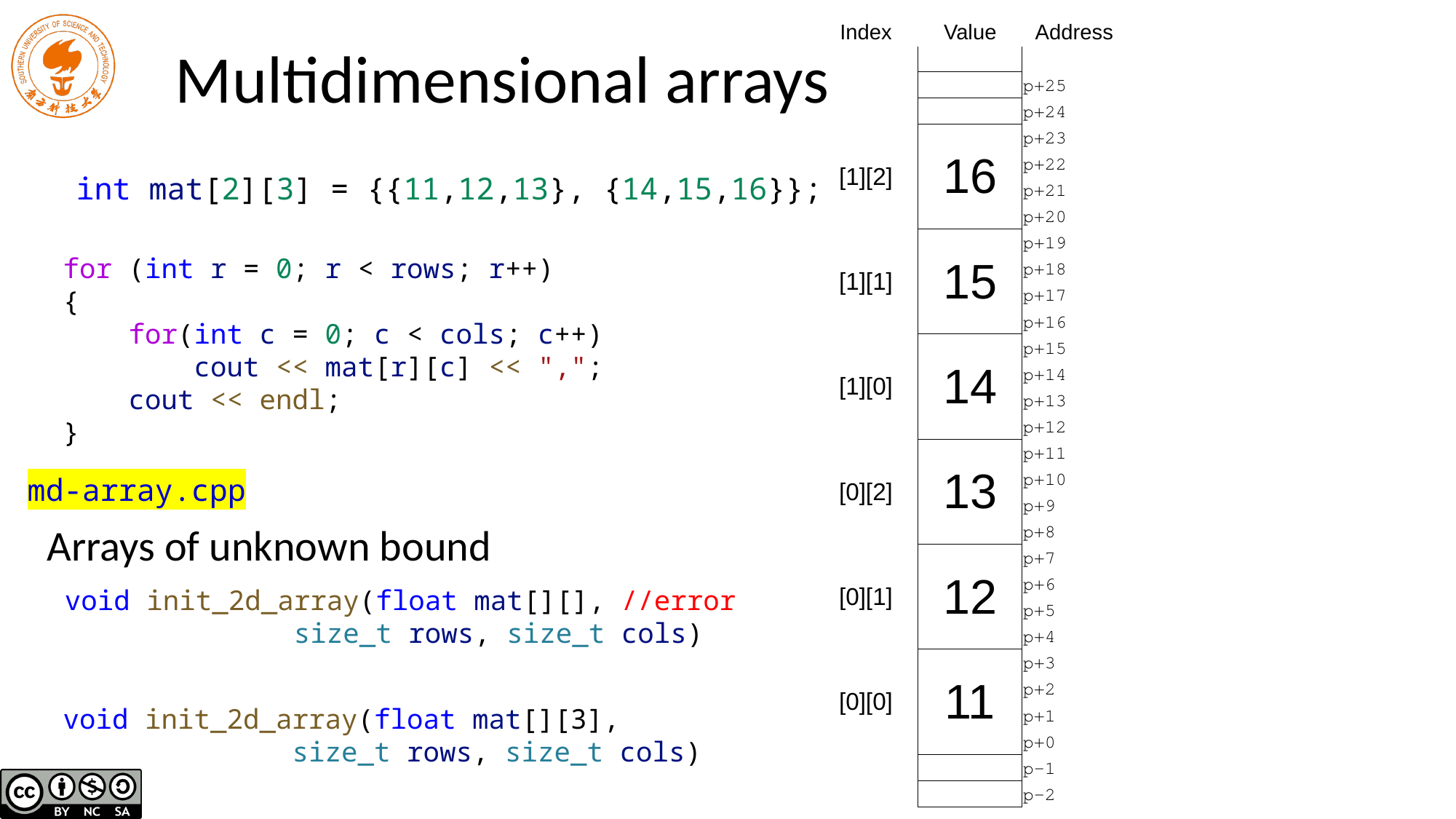

| Index | Value | Address |
| --- | --- | --- |
|  |  |  |
|  |  | p+25 |
|  |  | p+24 |
| [1][2] | 16 | p+23 |
|  |  | p+22 |
|  |  | p+21 |
|  |  | p+20 |
| [1][1] | 15 | p+19 |
|  |  | p+18 |
|  |  | p+17 |
|  |  | p+16 |
| [1][0] | 14 | p+15 |
|  |  | p+14 |
|  |  | p+13 |
|  |  | p+12 |
| [0][2] | 13 | p+11 |
|  |  | p+10 |
|  |  | p+9 |
|  |  | p+8 |
| [0][1] | 12 | p+7 |
|  |  | p+6 |
|  |  | p+5 |
|  |  | p+4 |
| [0][0] | 11 | p+3 |
|  |  | p+2 |
|  |  | p+1 |
|  |  | p+0 |
|  |  | p-1 |
|  |  | p-2 |
# Multidimensional arrays
int mat[2][3] = {{11,12,13}, {14,15,16}};
for (int r = 0; r < rows; r++)
{
    for(int c = 0; c < cols; c++)
        cout << mat[r][c] << ",";
    cout << endl;
}
md-array.cpp
Arrays of unknown bound
void init_2d_array(float mat[][], //error
              size_t rows, size_t cols)
void init_2d_array(float mat[][3],
              size_t rows, size_t cols)